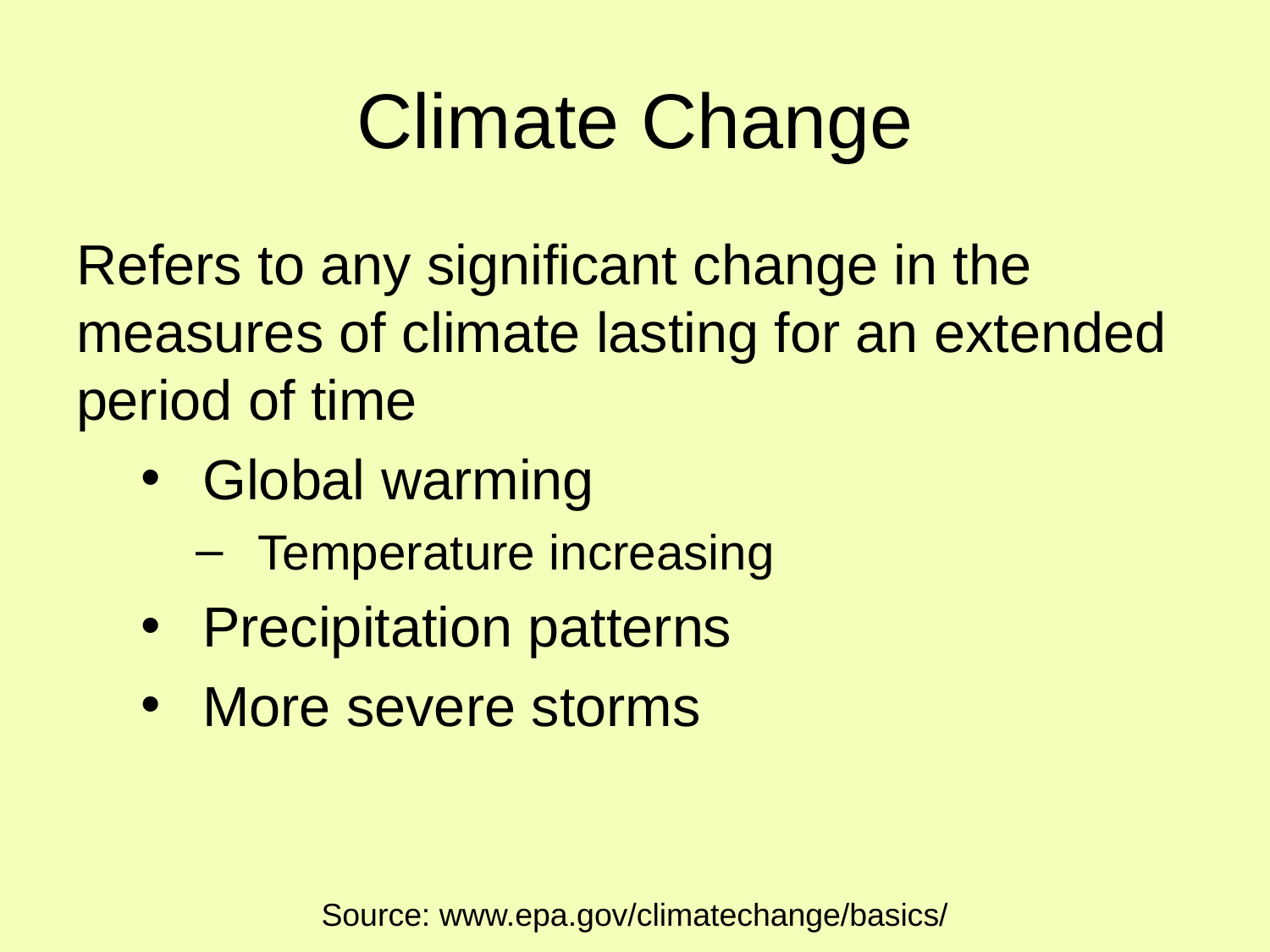

# Climate Change
Refers to any significant change in the measures of climate lasting for an extended period of time
Global warming
Temperature increasing
Precipitation patterns
More severe storms
Source: www.epa.gov/climatechange/basics/